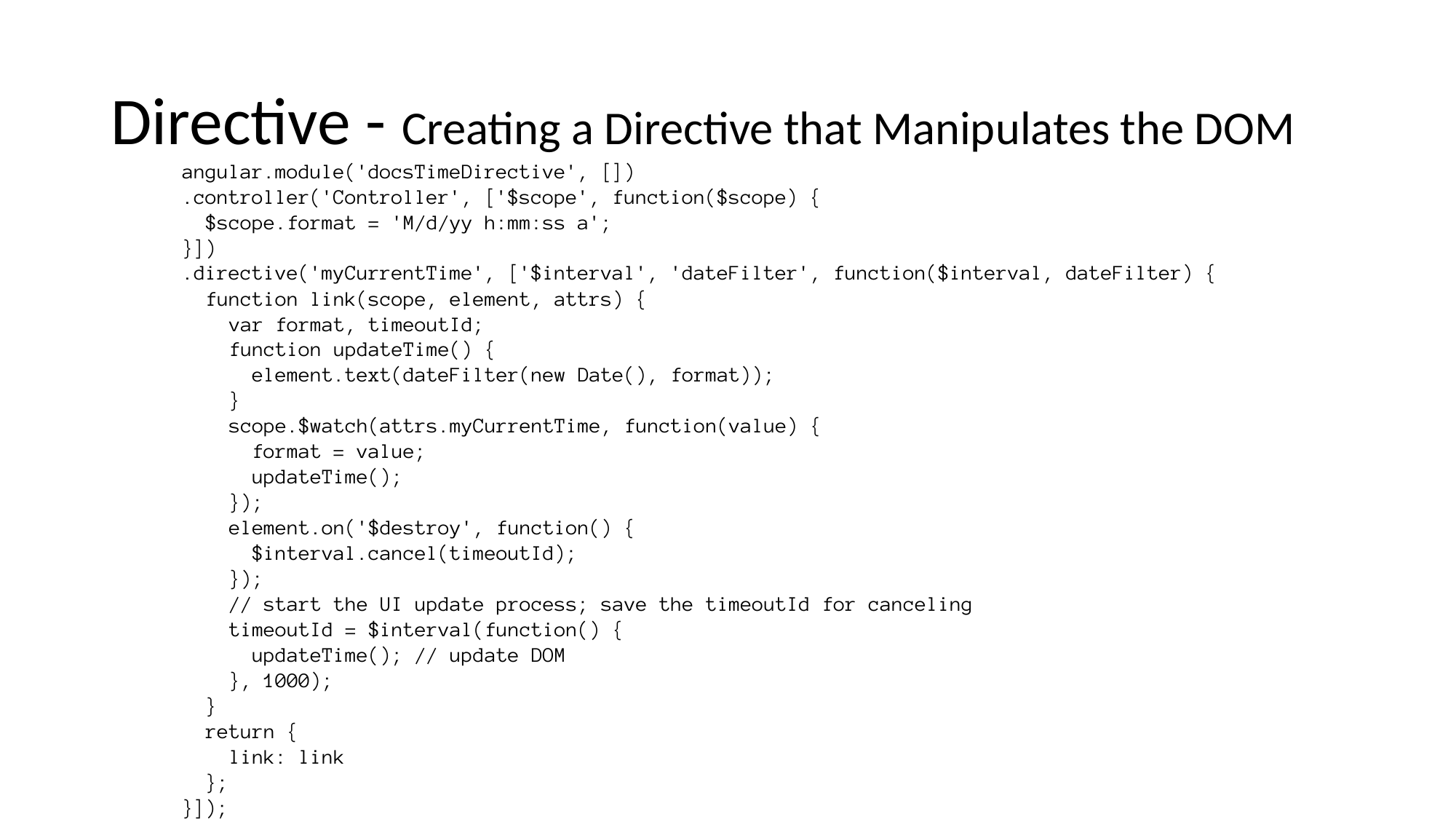

# Directive - Creating a Directive that Manipulates the DOM
angular.module('docsTimeDirective', [])
.controller('Controller', ['$scope', function($scope) {
  $scope.format = 'M/d/yy h:mm:ss a';
}])
.directive('myCurrentTime', ['$interval', 'dateFilter', function($interval, dateFilter) {
  function link(scope, element, attrs) {
    var format, timeoutId;
    function updateTime() {
      element.text(dateFilter(new Date(), format));
    }
    scope.$watch(attrs.myCurrentTime, function(value) {
      format = value;
      updateTime();
    });
    element.on('$destroy', function() {
      $interval.cancel(timeoutId);
    });
    // start the UI update process; save the timeoutId for canceling
    timeoutId = $interval(function() {
      updateTime(); // update DOM
    }, 1000);
  }
  return {
    link: link
  };
}]);